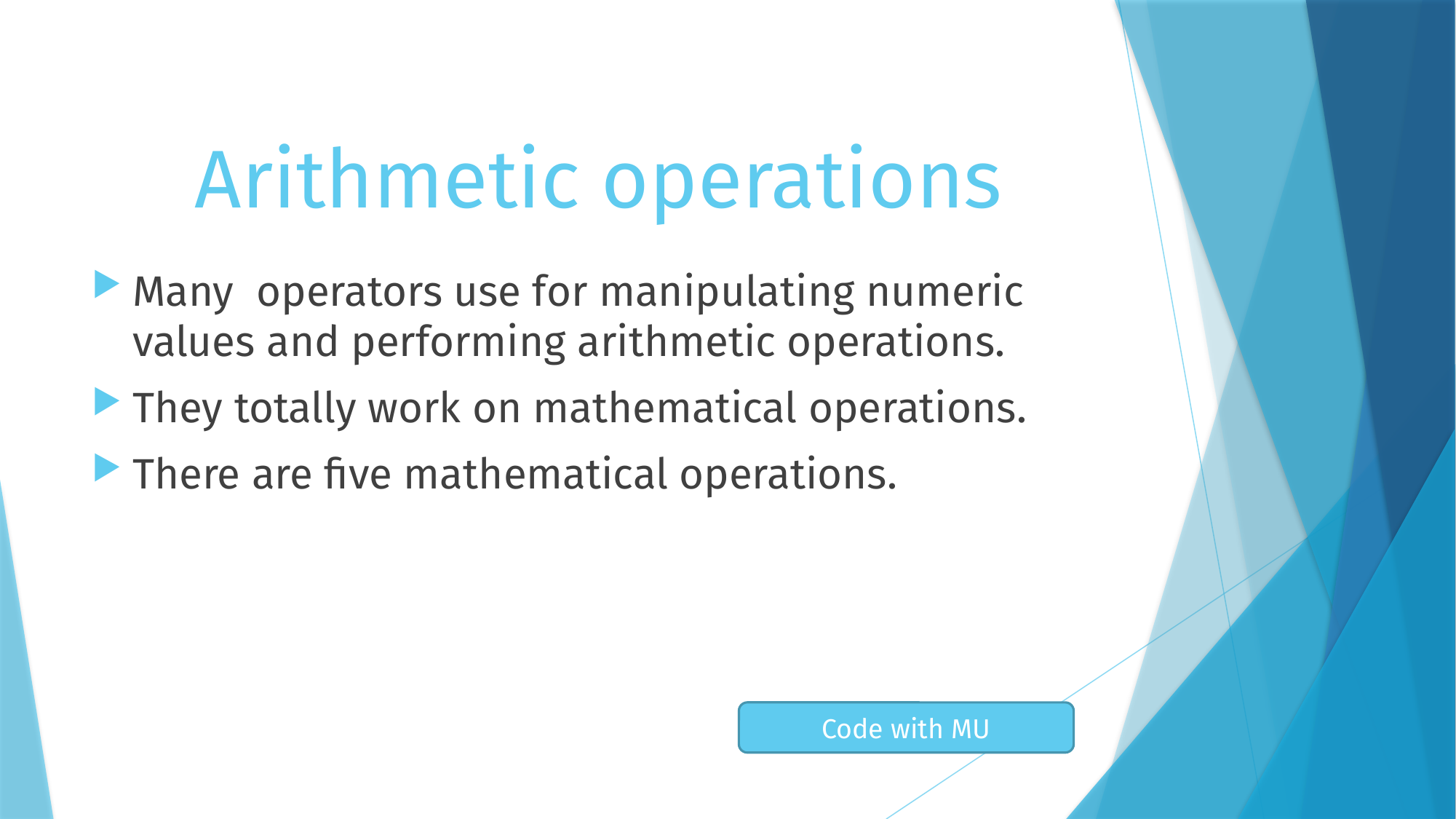

# Arithmetic operations
Many  operators use for manipulating numeric values and performing arithmetic operations.
They totally work on mathematical operations.
There are five mathematical operations.

Code with MU